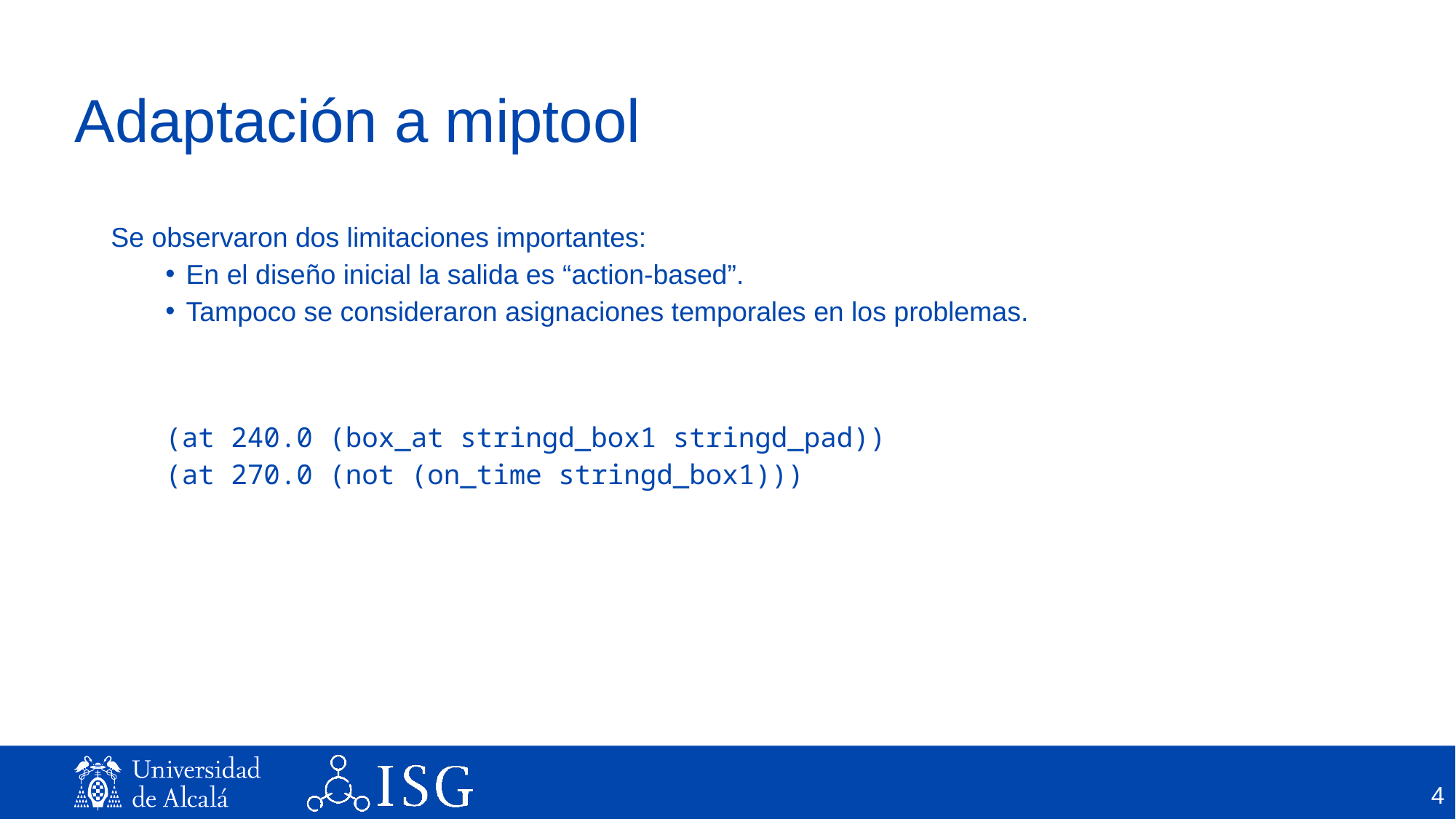

# Adaptación a miptool

Se observaron dos limitaciones importantes:
En el diseño inicial la salida es “action-based”.
Tampoco se consideraron asignaciones temporales en los problemas.

(at 240.0 (box_at stringd_box1 stringd_pad))
(at 270.0 (not (on_time stringd_box1)))